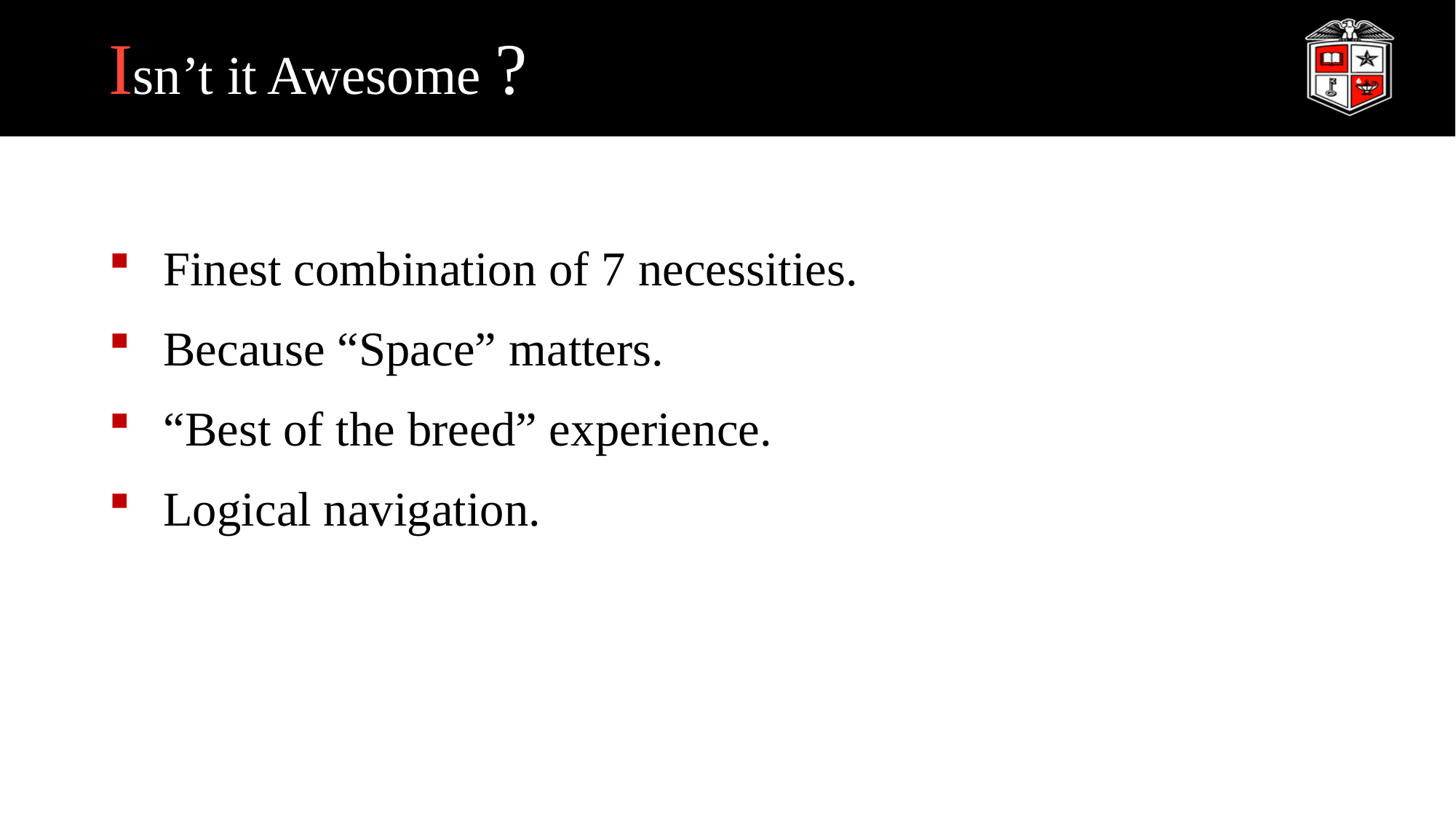

# Isn’t it Awesome ?
Finest combination of 7 necessities.
Because “Space” matters.
“Best of the breed” experience.
Logical navigation.